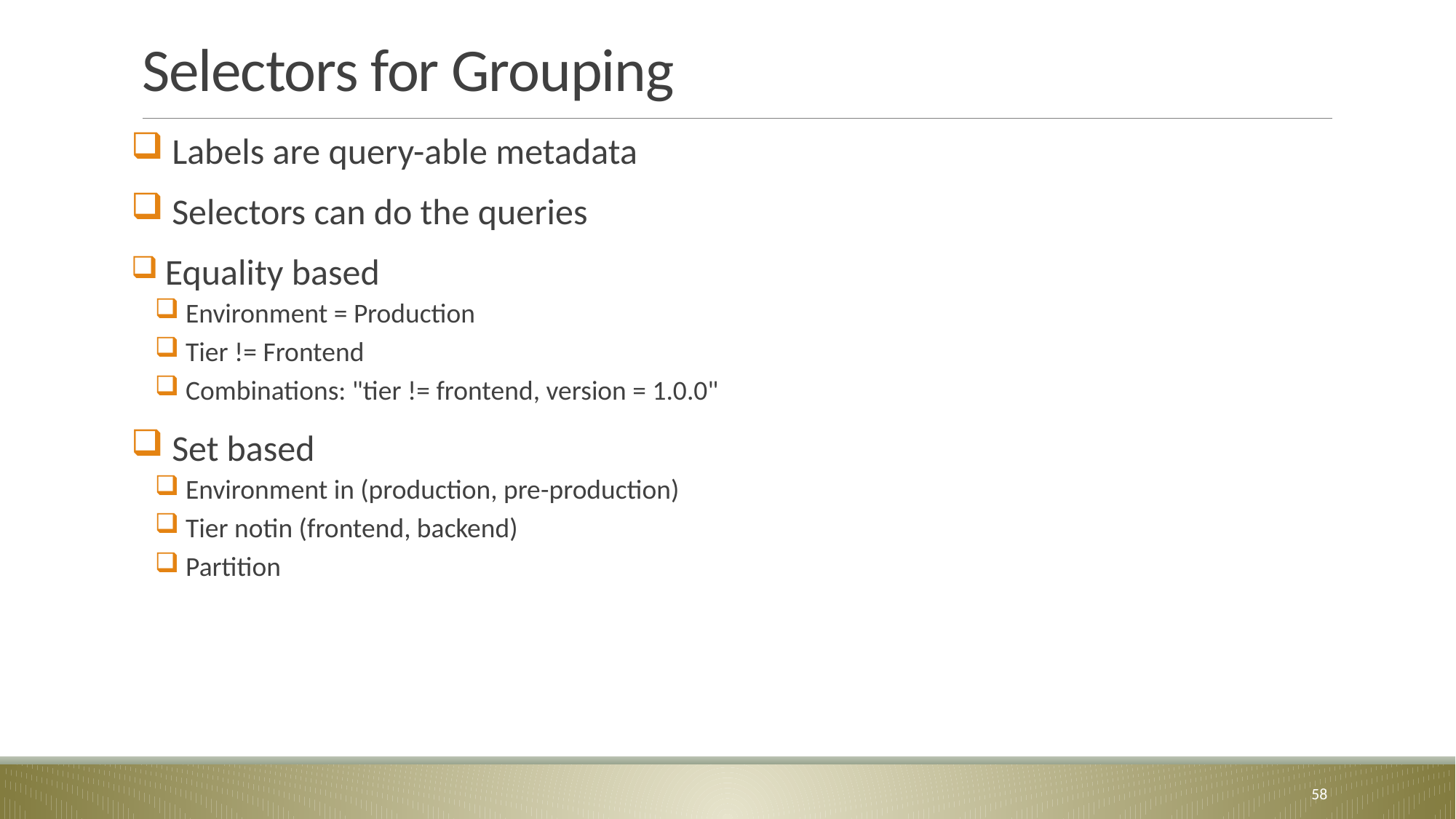

# Selectors for Grouping
 Labels are query-able metadata
 Selectors can do the queries
 Equality based
 Environment = Production
 Tier != Frontend
 Combinations: "tier != frontend, version = 1.0.0"
 Set based
 Environment in (production, pre-production)
 Tier notin (frontend, backend)
 Partition

58